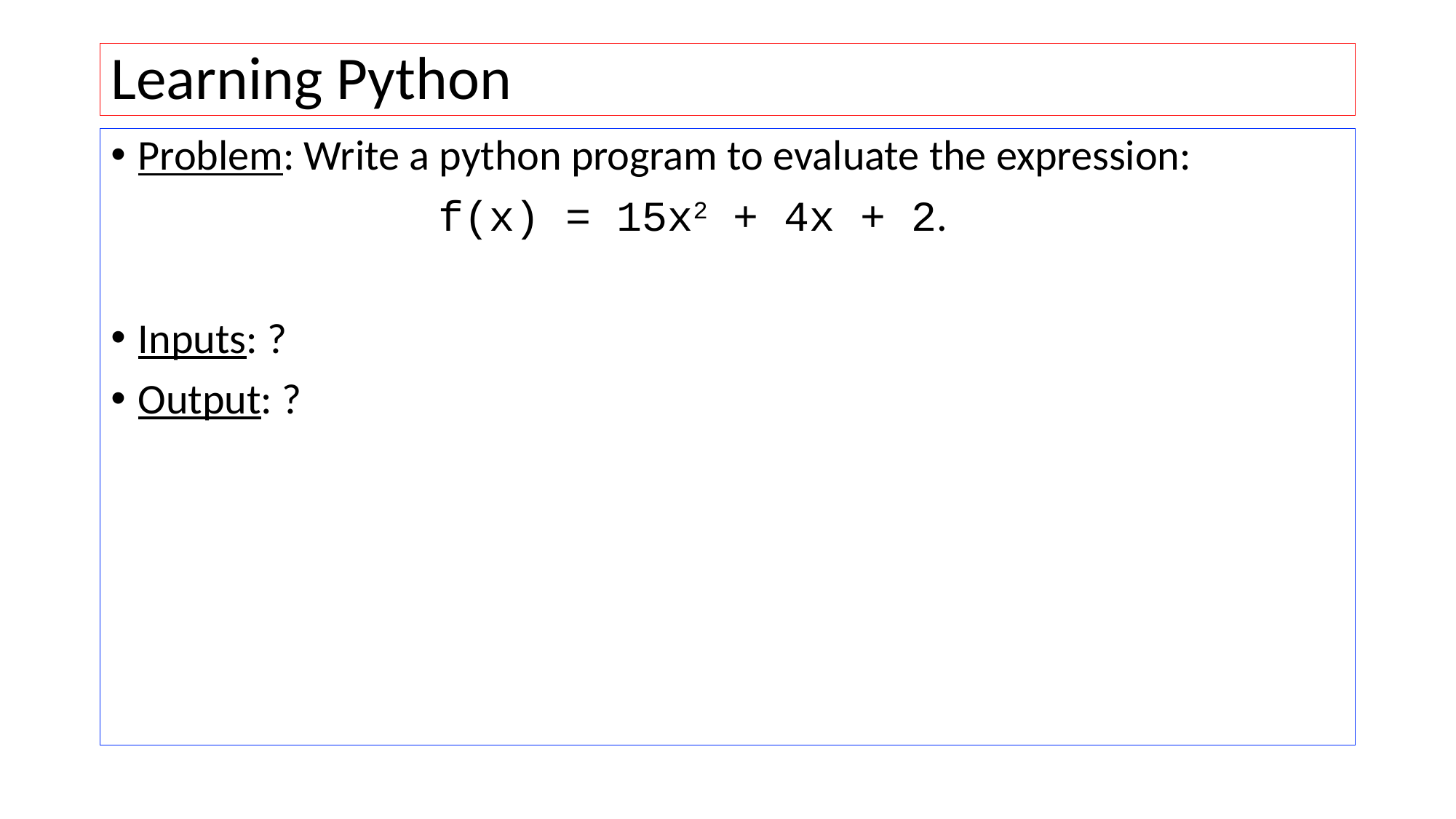

# Learning Python
Problem: Write a python program to evaluate the expression:
			f(x) = 15x2 + 4x + 2.

Inputs: ?
Output: ?